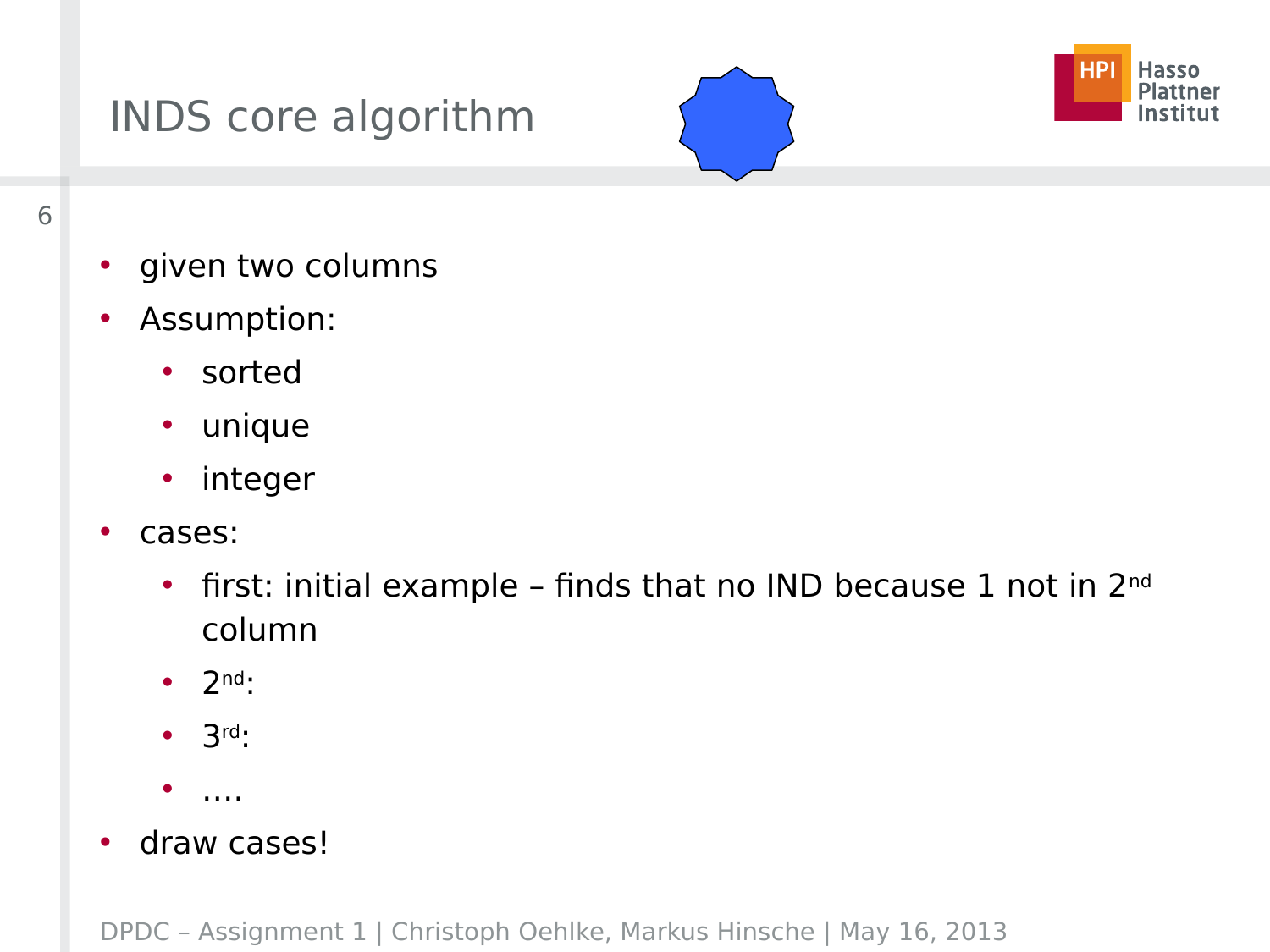

# INDS core algorithm

6
given two columns
Assumption:
sorted
unique
integer
cases:
first: initial example – finds that no IND because 1 not in 2nd column
2nd:
3rd:
….
draw cases!
DPDC – Assignment 1 | Christoph Oehlke, Markus Hinsche | May 16, 2013